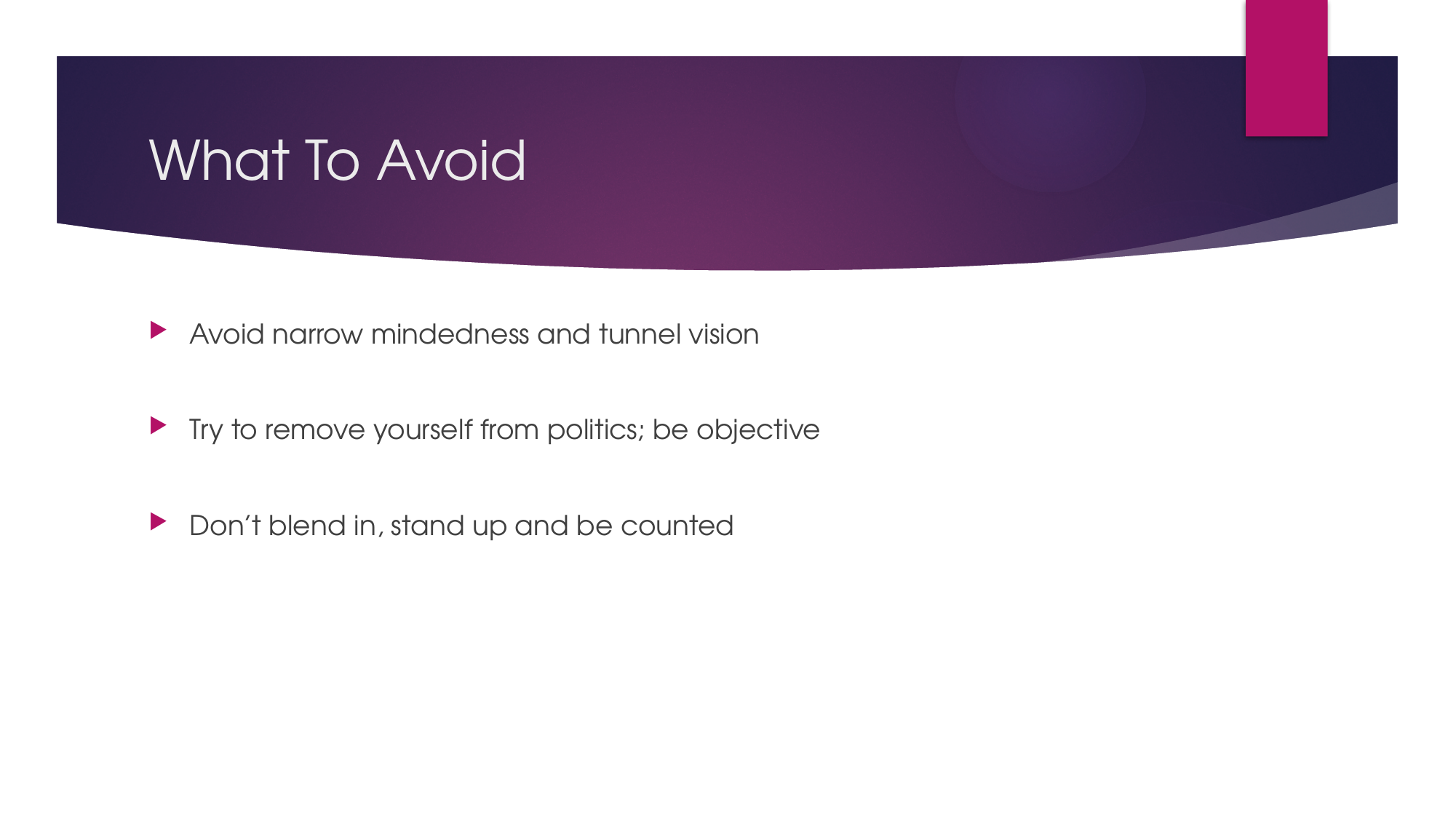

# What To Avoid
Avoid narrow mindedness and tunnel vision

Try to remove yourself from politics; be objective

Don’t blend in, stand up and be counted